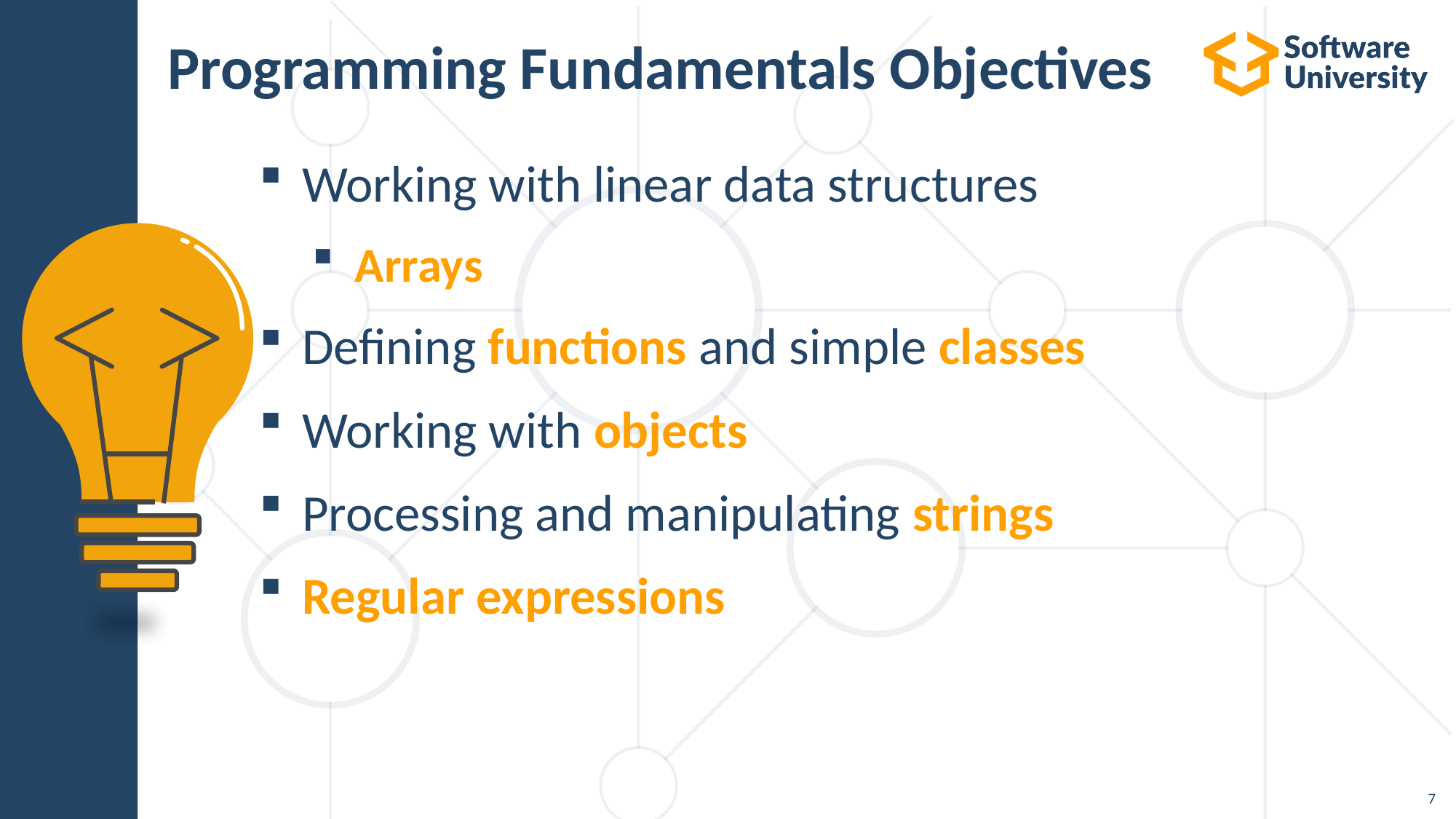

# Programming Fundamentals Objectives
Working with linear data structures
Arrays
Defining functions and simple classes
Working with objects
Processing and manipulating strings
Regular expressions
7